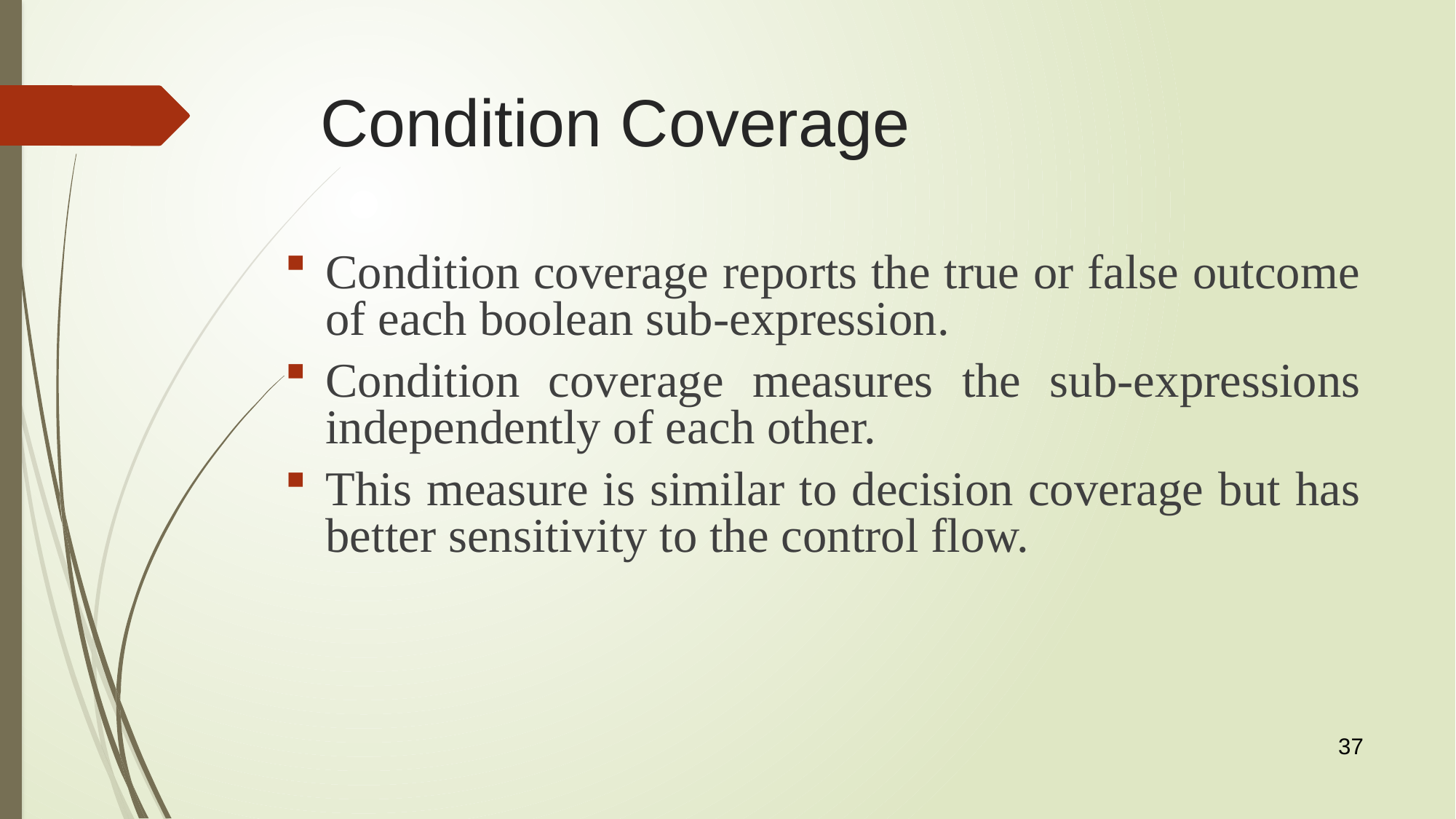

# Condition Coverage
Condition coverage reports the true or false outcome of each boolean sub-expression.
Condition coverage measures the sub-expressions independently of each other.
This measure is similar to decision coverage but has better sensitivity to the control flow.
37